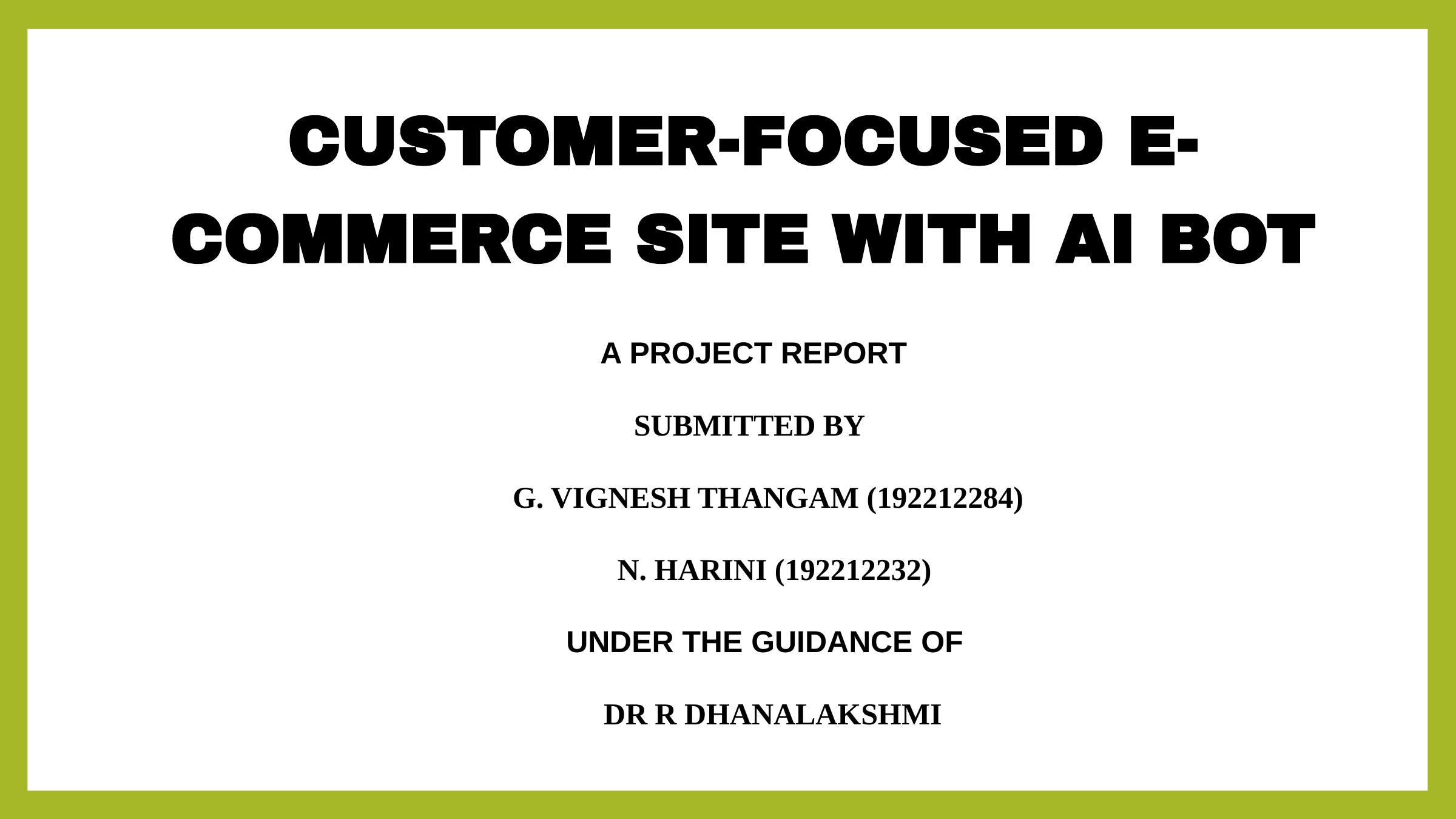

CUSTOMER-FOCUSED E-COMMERCE SITE WITH AI BOT
                                                               A PROJECT REPORT
                                                                           SUBMITTED BY
                                                           G. VIGNESH THANGAM (192212284)
                                                                 N. HARINI (192212232)
                                                           UNDER THE GUIDANCE OF
                                                                       DR R DHANALAKSHMI

hh